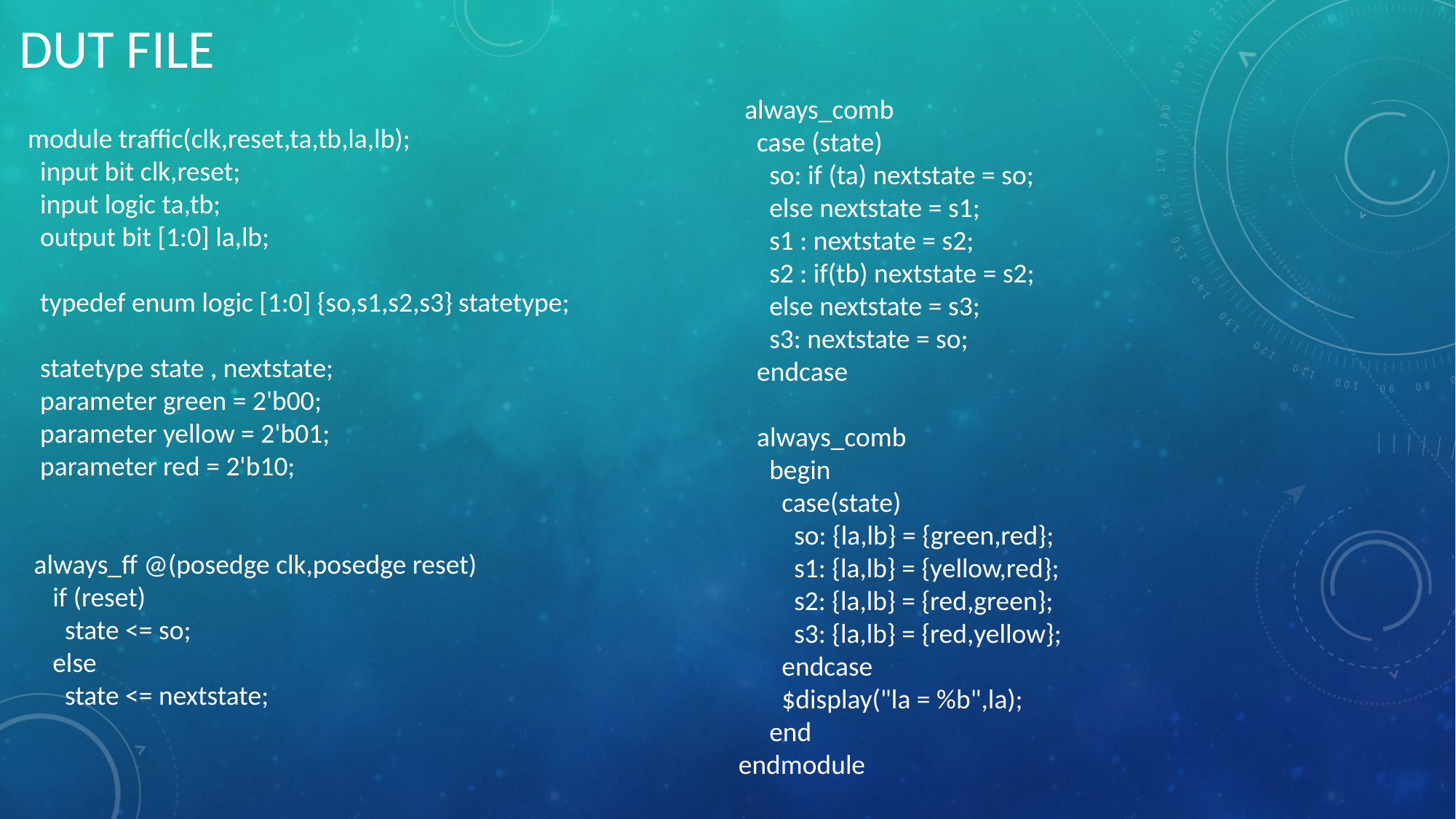

# DUT FILE
 always_comb
   case (state)
     so: if (ta) nextstate = so;
     else nextstate = s1;
     s1 : nextstate = s2;
     s2 : if(tb) nextstate = s2;
     else nextstate = s3;
     s3: nextstate = so;
   endcase

   always_comb
     begin
       case(state)
         so: {la,lb} = {green,red};
         s1: {la,lb} = {yellow,red};
         s2: {la,lb} = {red,green};
         s3: {la,lb} = {red,yellow};
       endcase
       $display("la = %b",la);
     end
endmodule
module traffic(clk,reset,ta,tb,la,lb);
  input bit clk,reset;
  input logic ta,tb;
  output bit [1:0] la,lb;

  typedef enum logic [1:0] {so,s1,s2,s3} statetype;

  statetype state , nextstate;
  parameter green = 2'b00;
  parameter yellow = 2'b01;
  parameter red = 2'b10;

 always_ff @(posedge clk,posedge reset)
    if (reset)
      state <= so;
    else
      state <= nextstate;